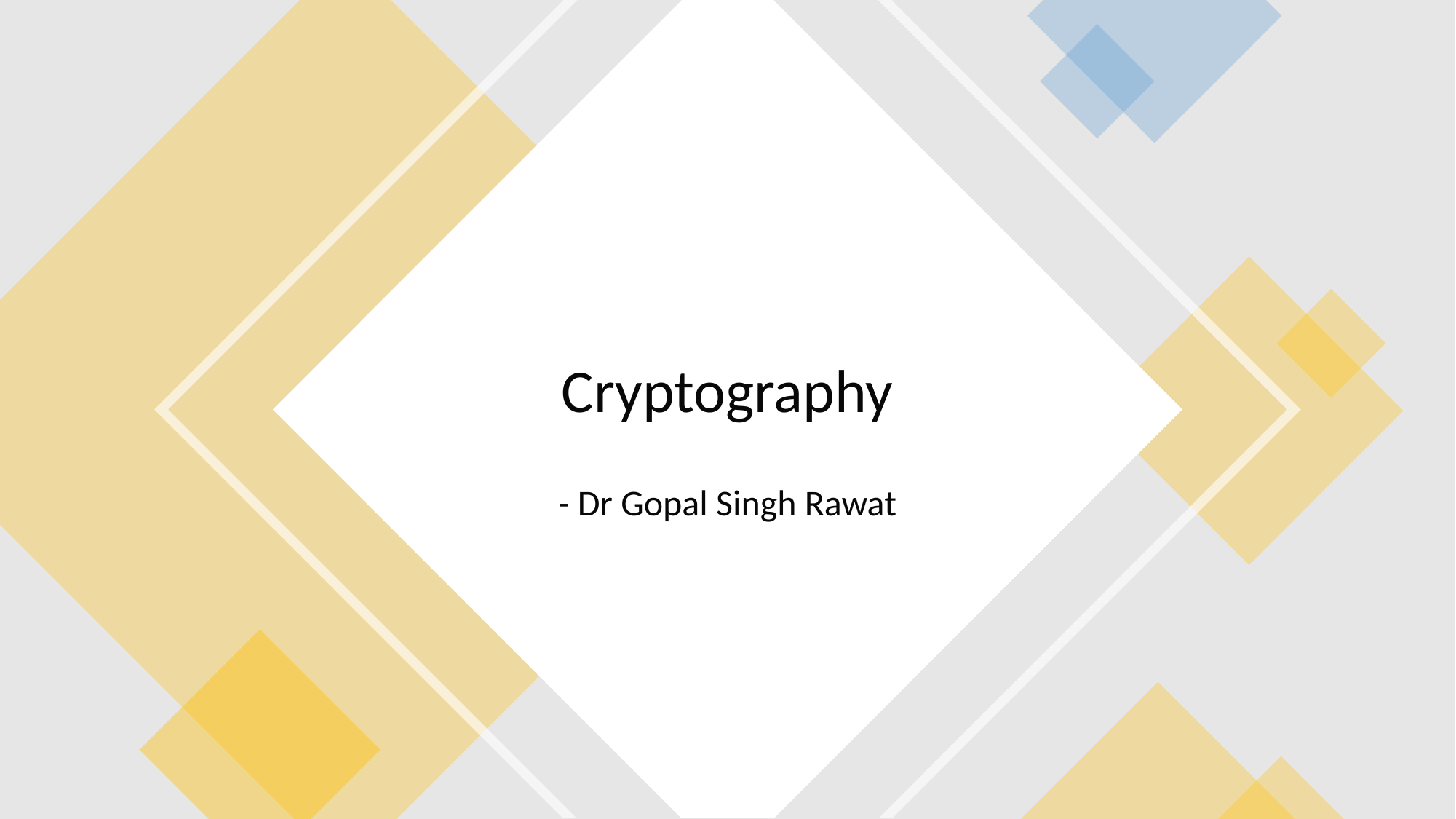

# Cryptography - Dr Gopal Singh Rawat